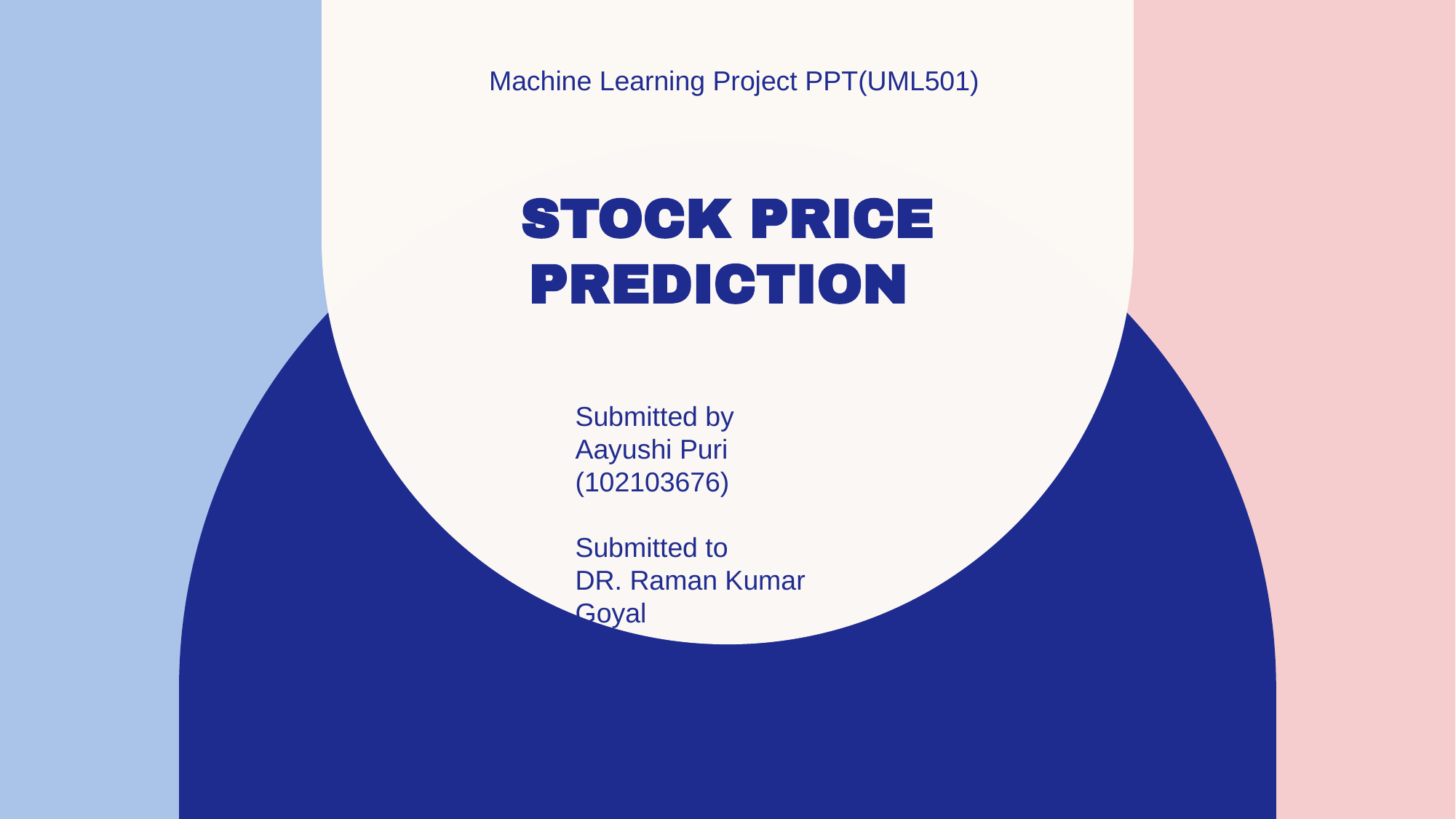

Machine Learning Project PPT(UML501)
# STOCK PRICE PREDICTION
Submitted by
Aayushi Puri (102103676)

Submitted to
DR. Raman Kumar Goyal